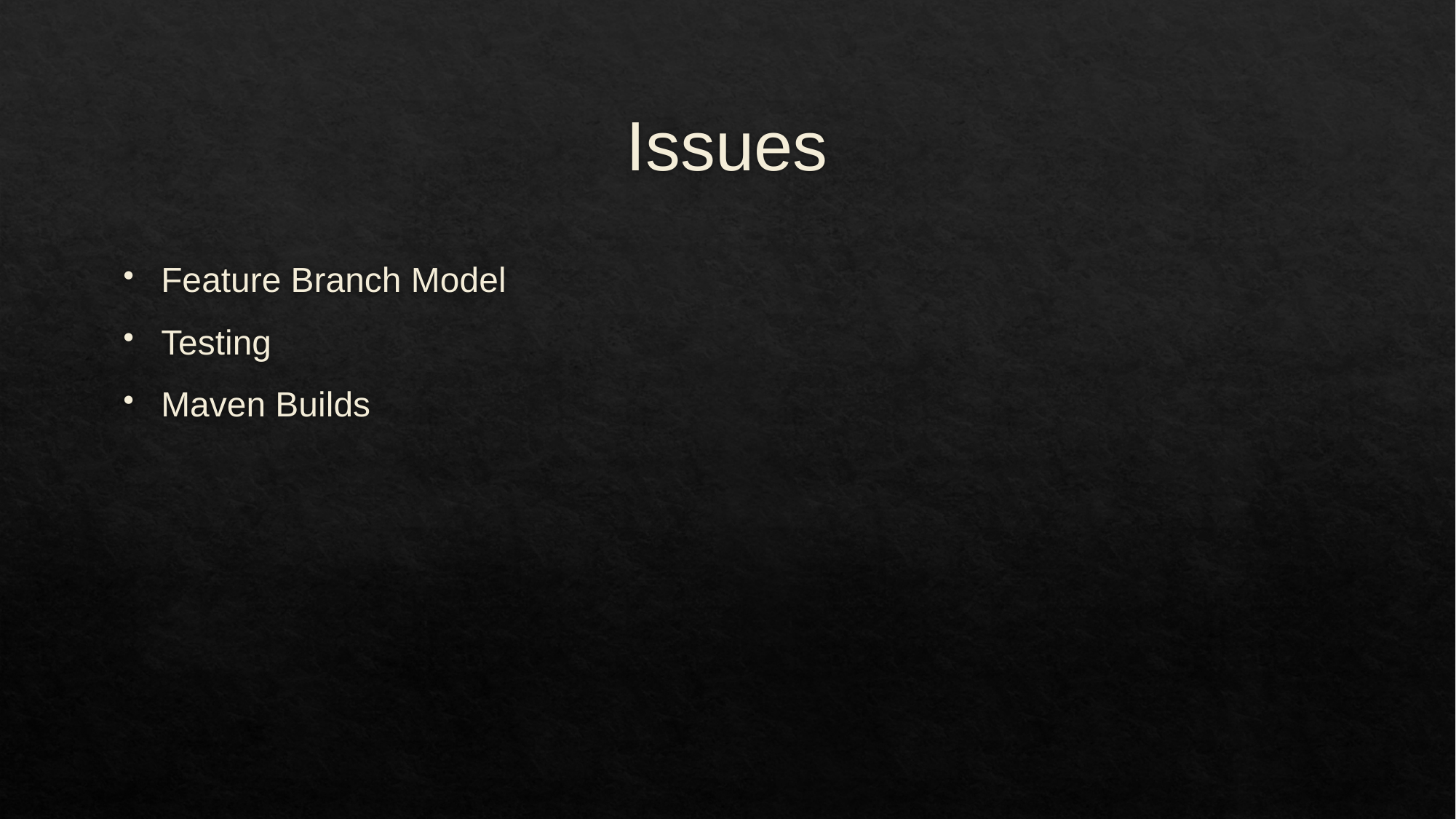

# Issues
Feature Branch Model
Testing
Maven Builds